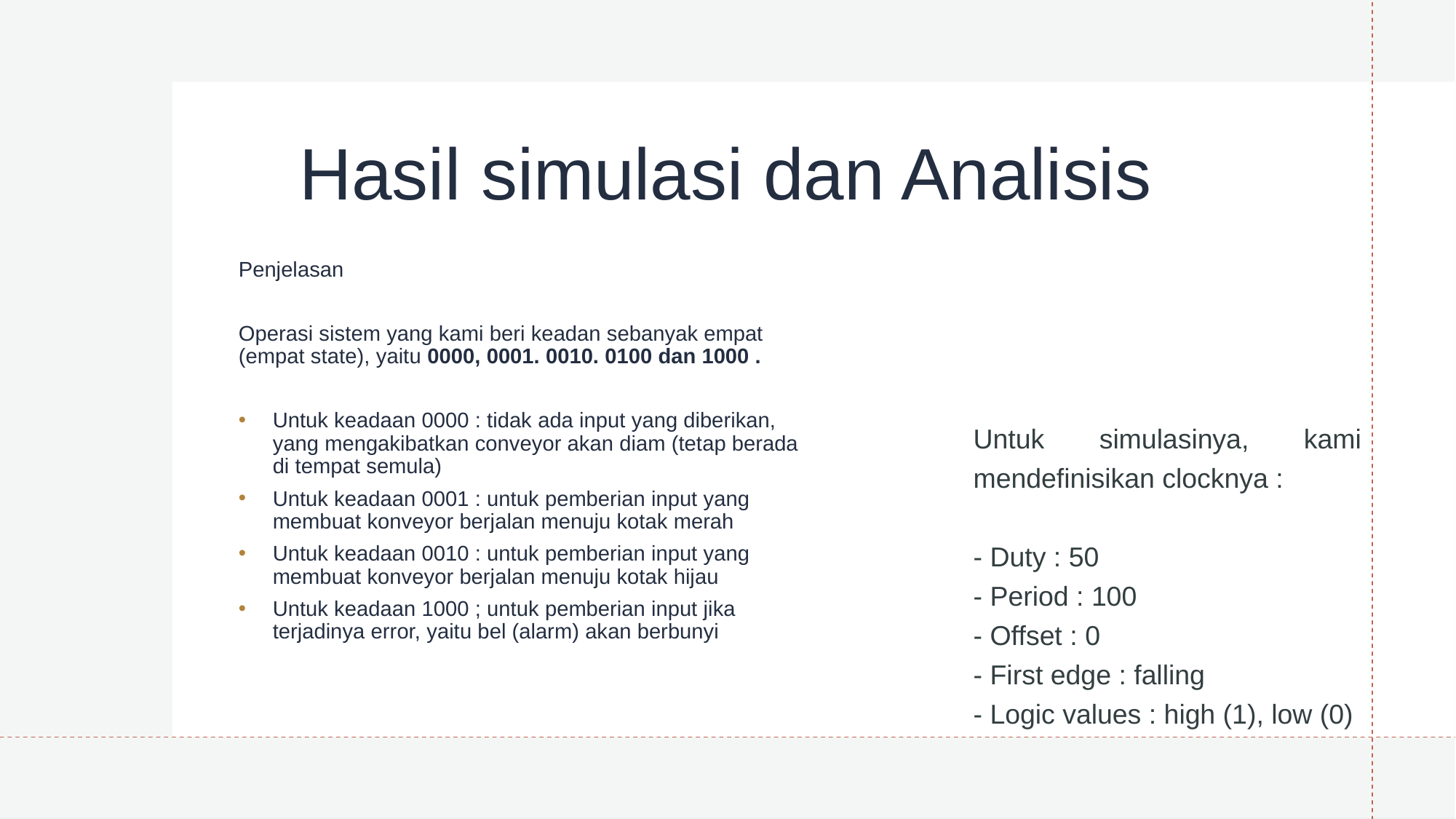

# Hasil simulasi dan Analisis

Penjelasan

Operasi sistem yang kami beri keadan sebanyak empat (empat state), yaitu 0000, 0001. 0010. 0100 dan 1000 .

Untuk keadaan 0000 : tidak ada input yang diberikan, yang mengakibatkan conveyor akan diam (tetap berada di tempat semula)
Untuk keadaan 0001 : untuk pemberian input yang membuat konveyor berjalan menuju kotak merah
Untuk keadaan 0010 : untuk pemberian input yang membuat konveyor berjalan menuju kotak hijau
Untuk keadaan 1000 ; untuk pemberian input jika terjadinya error, yaitu bel (alarm) akan berbunyi
Untuk simulasinya, kami mendefinisikan clocknya :

- Duty : 50
- Period : 100
- Offset : 0
- First edge : falling
- Logic values : high (1), low (0)